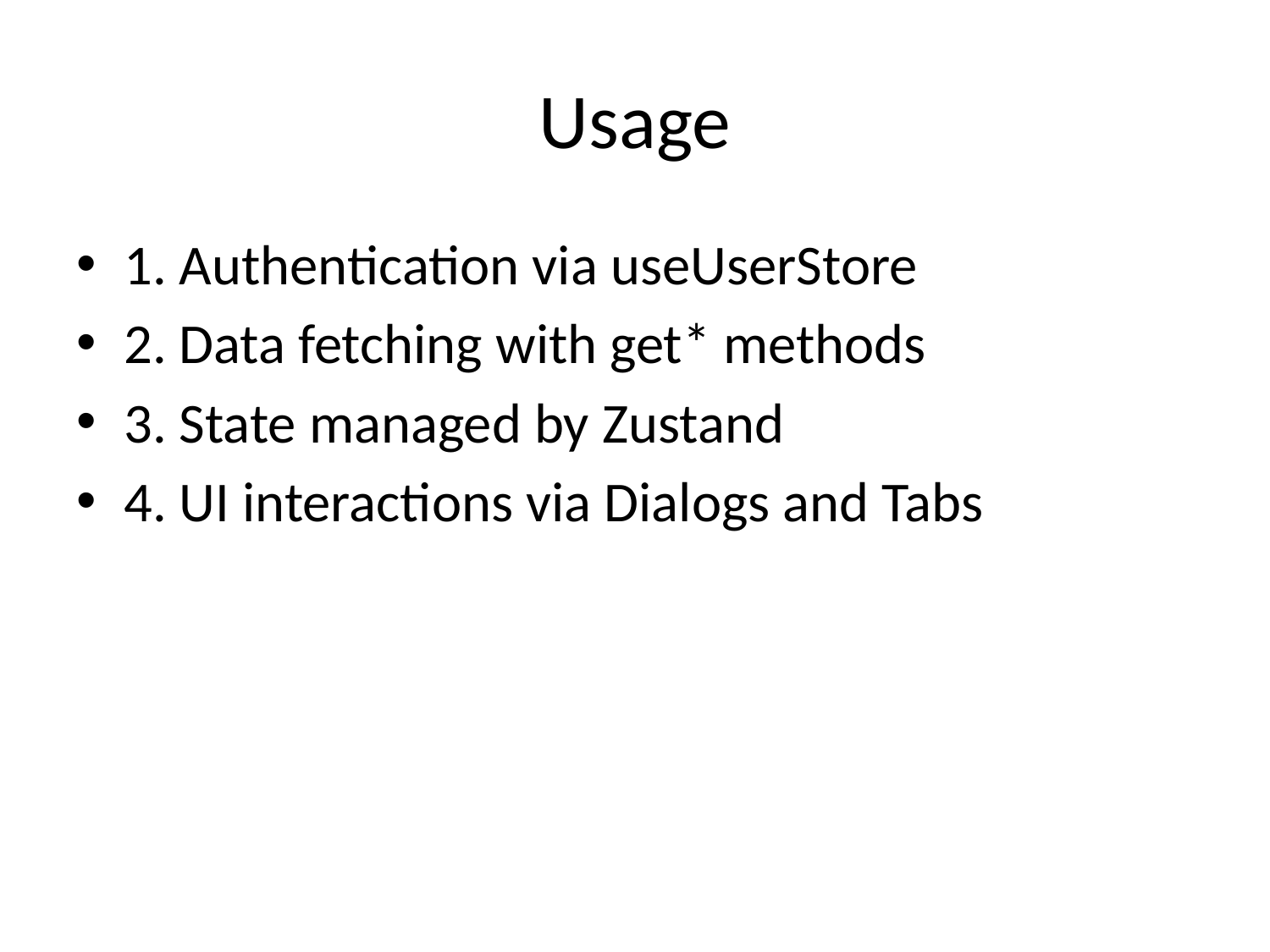

# Usage
1. Authentication via useUserStore
2. Data fetching with get* methods
3. State managed by Zustand
4. UI interactions via Dialogs and Tabs